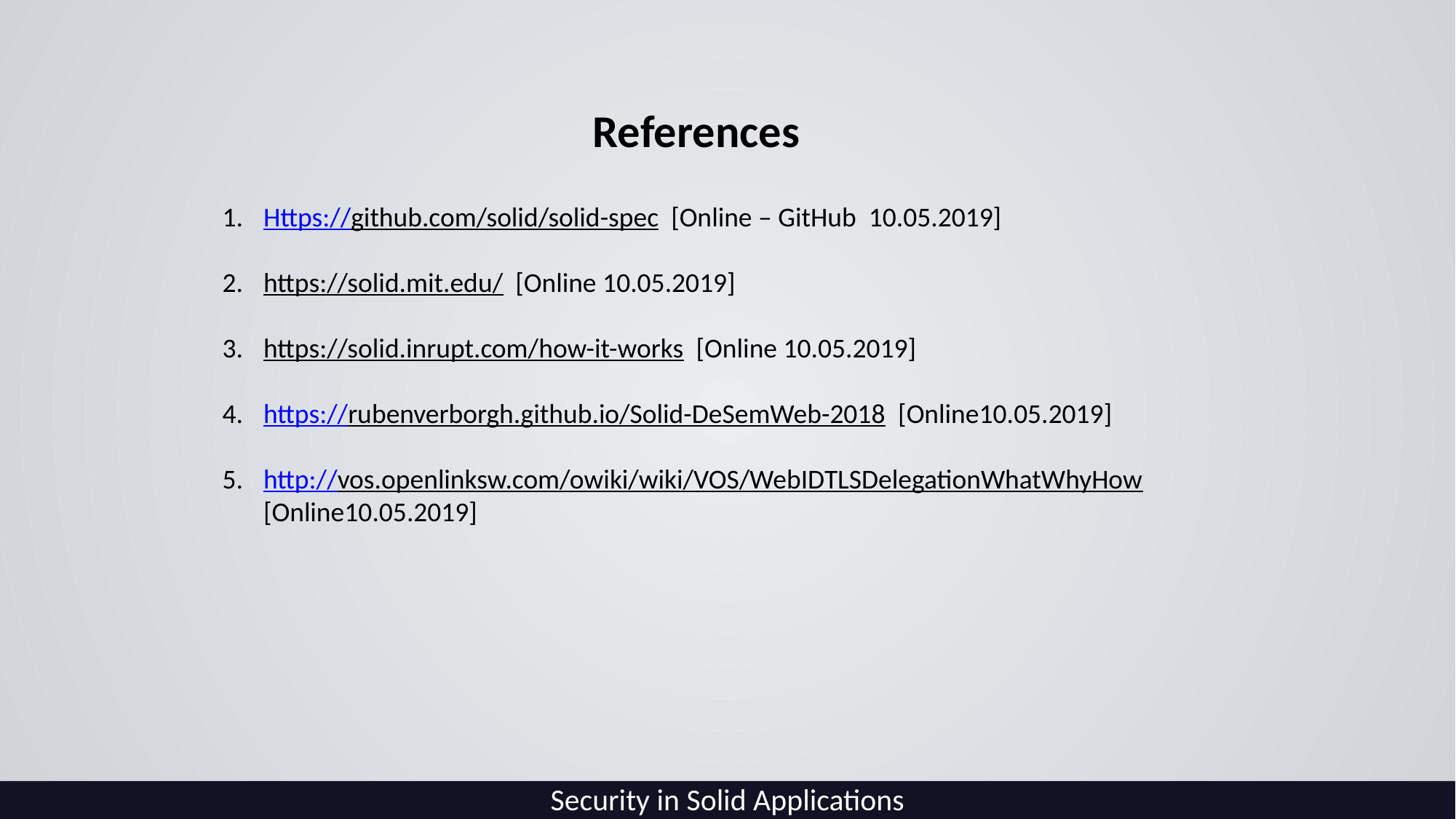

References

Https://github.com/solid/solid-spec  [Online – GitHub  10.05.2019]

https://solid.mit.edu/  [Online 10.05.2019]

https://solid.inrupt.com/how-it-works  [Online 10.05.2019]

https://rubenverborgh.github.io/Solid-DeSemWeb-2018  [Online10.05.2019]

http://vos.openlinksw.com/owiki/wiki/VOS/WebIDTLSDelegationWhatWhyHow  [Online10.05.2019]